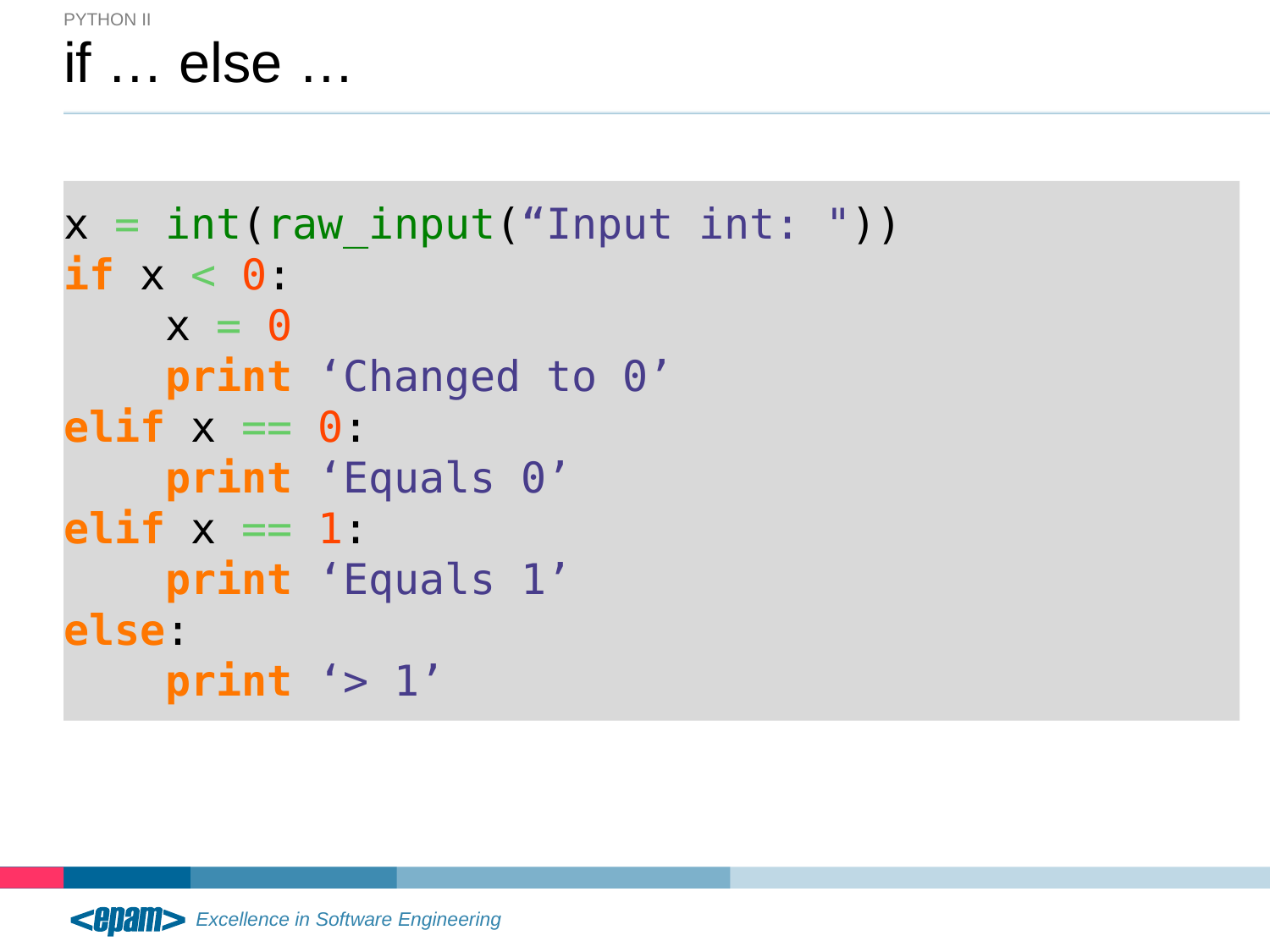

Python II
# if … else …
x = int(raw_input(“Input int: "))
if x < 0:
    x = 0
    print ‘Changed to 0’
elif x == 0:
    print ‘Equals 0’
elif x == 1:
    print ‘Equals 1’
else:
    print ‘> 1’